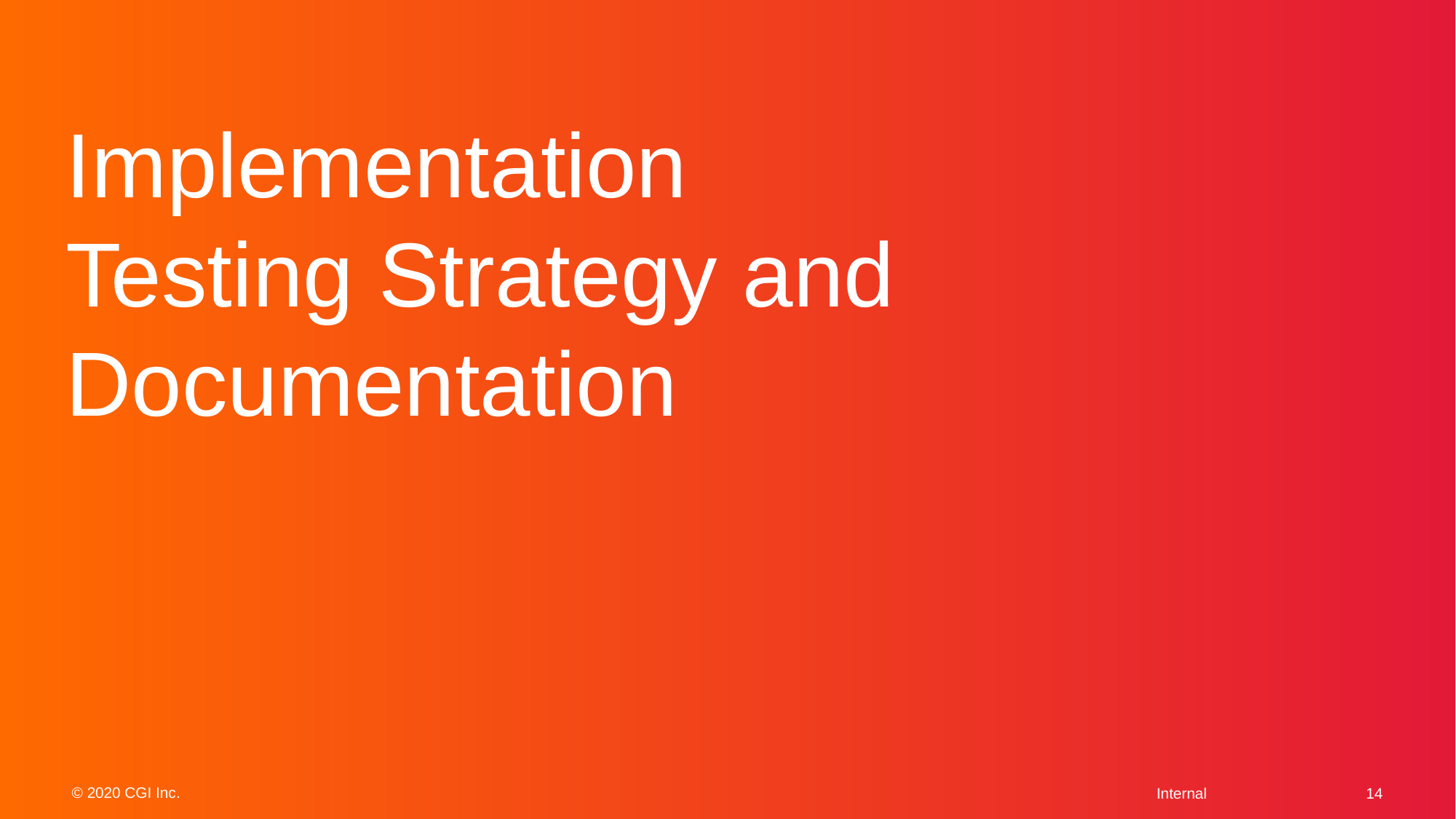

# Implementation Testing Strategy and Documentation

14